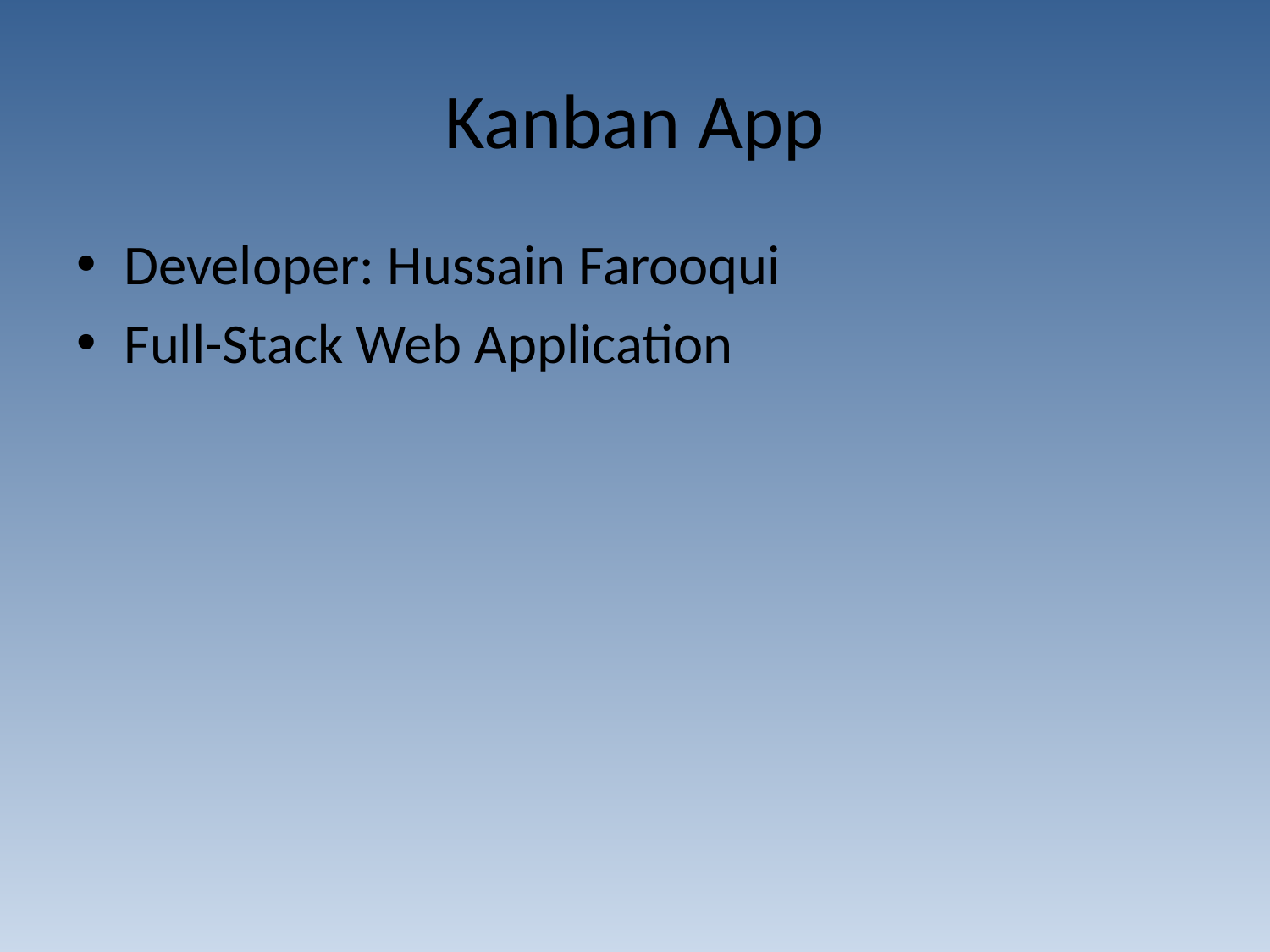

# Kanban App
Developer: Hussain Farooqui
Full-Stack Web Application